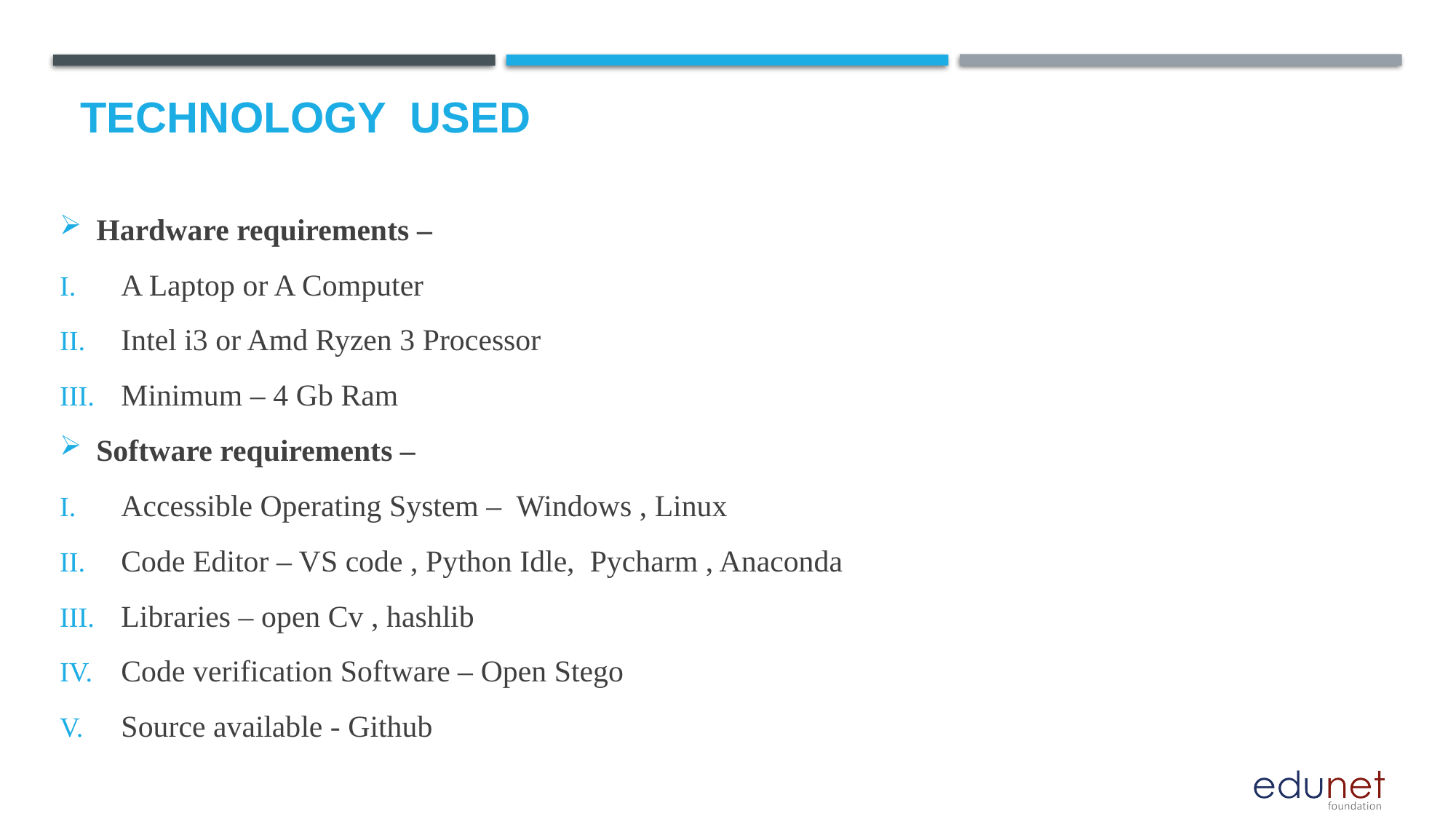

# Technology  used
Hardware requirements –
A Laptop or A Computer
Intel i3 or Amd Ryzen 3 Processor
Minimum – 4 Gb Ram
Software requirements –
Accessible Operating System –  Windows , Linux
Code Editor – VS code , Python Idle,  Pycharm , Anaconda
Libraries – open Cv , hashlib
Code verification Software – Open Stego
Source available - Github